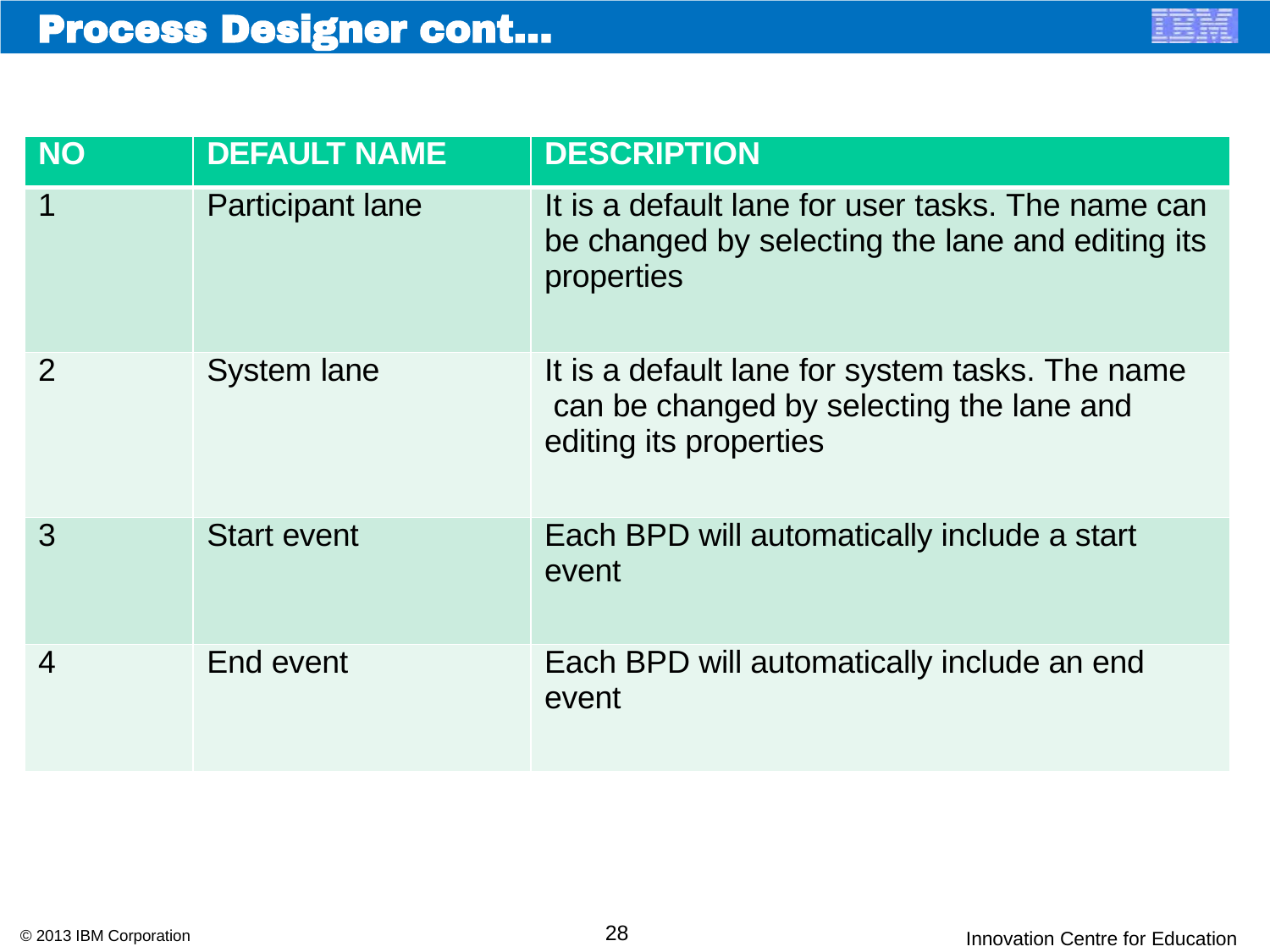

# Process Designer cont…
| NO | DEFAULT NAME | DESCRIPTION |
| --- | --- | --- |
| 1 | Participant lane | It is a default lane for user tasks. The name can be changed by selecting the lane and editing its properties |
| 2 | System lane | It is a default lane for system tasks. The name can be changed by selecting the lane and editing its properties |
| 3 | Start event | Each BPD will automatically include a start event |
| 4 | End event | Each BPD will automatically include an end event |
28
© 2013 IBM Corporation
Innovation Centre for Education